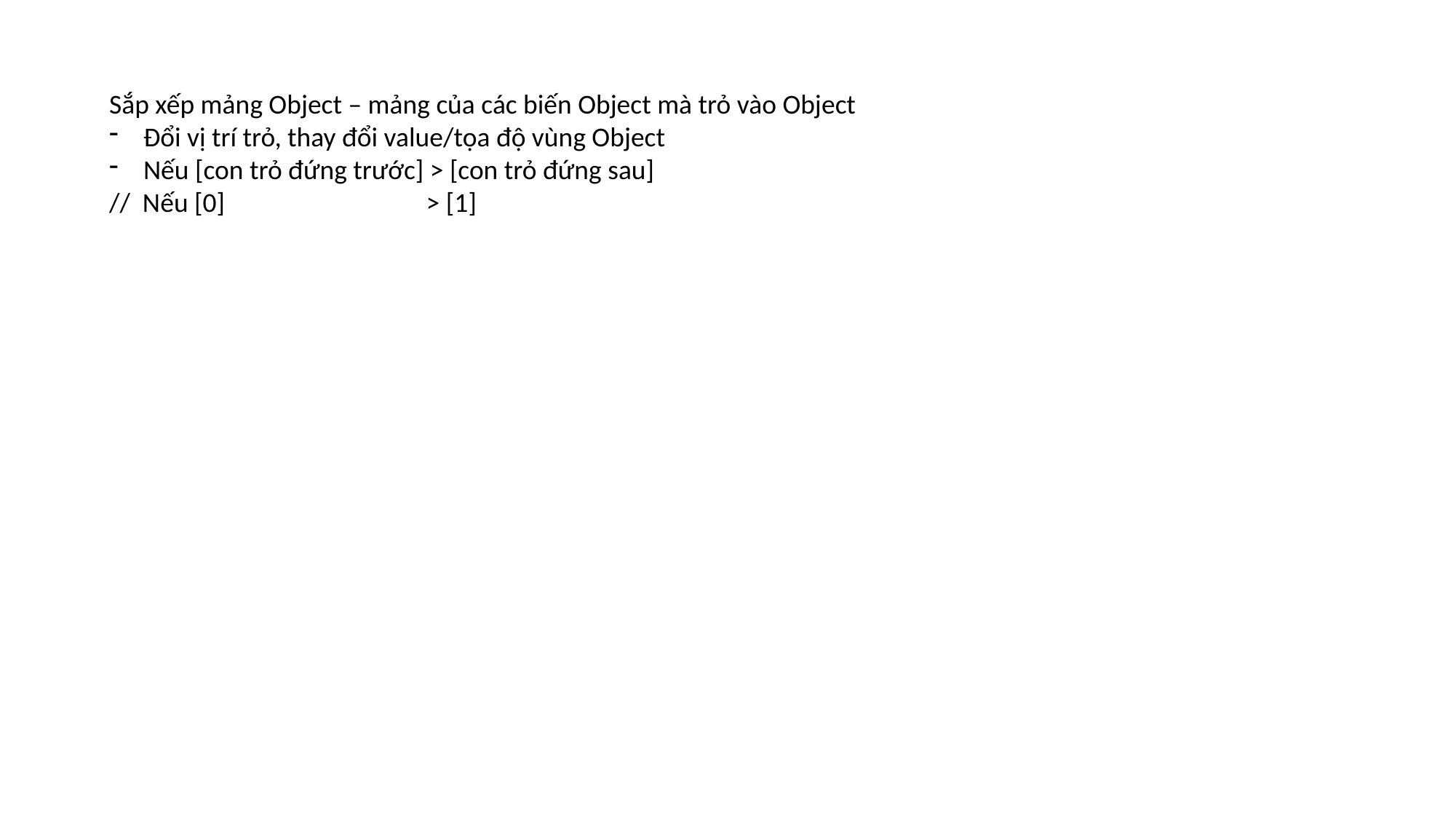

Sắp xếp mảng Object – mảng của các biến Object mà trỏ vào Object
Đổi vị trí trỏ, thay đổi value/tọa độ vùng Object
Nếu [con trỏ đứng trước] > [con trỏ đứng sau]
//  Nếu [0]	                > [1]